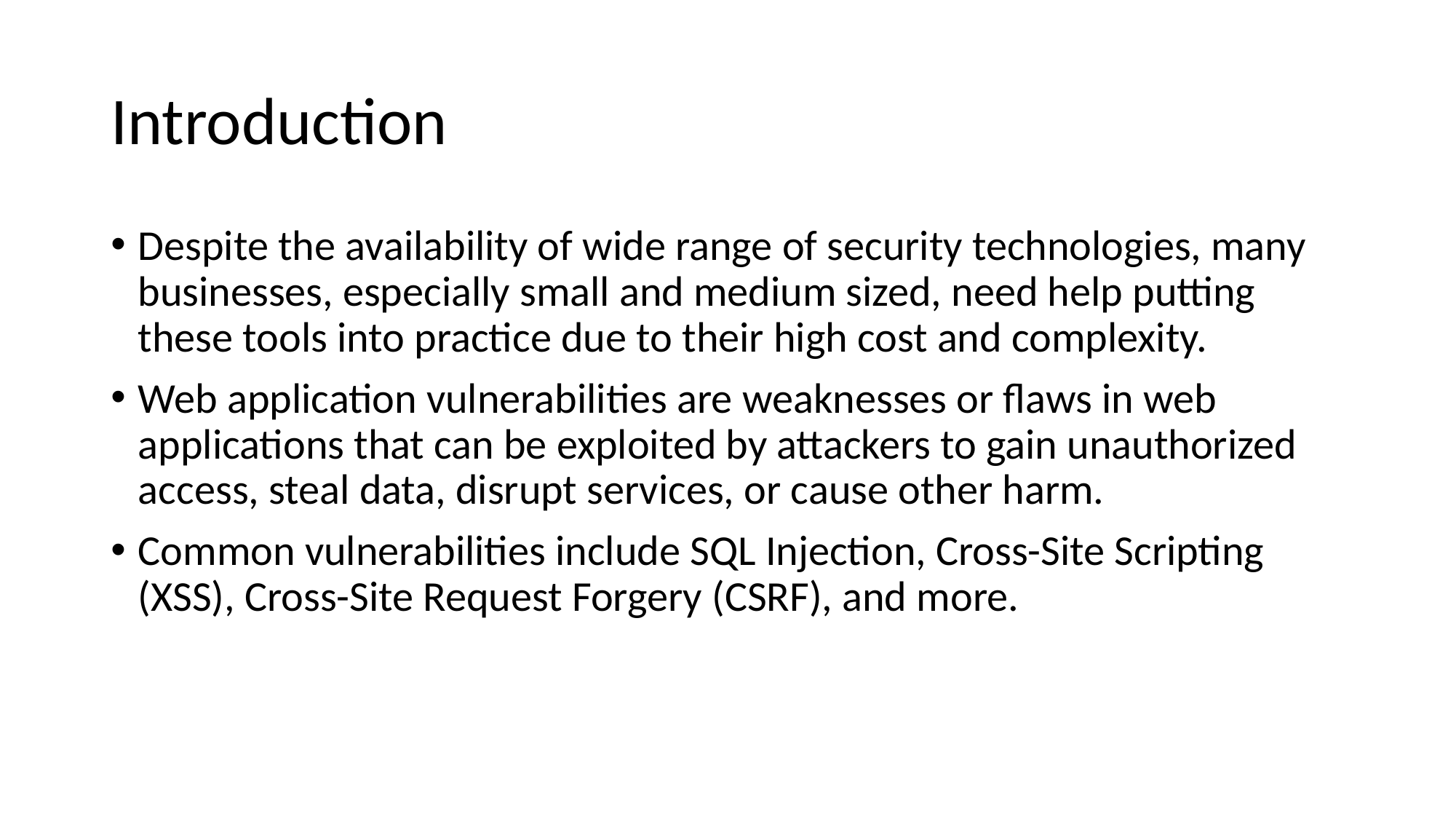

# Introduction
Despite the availability of wide range of security technologies, many businesses, especially small and medium sized, need help putting these tools into practice due to their high cost and complexity.
Web application vulnerabilities are weaknesses or flaws in web applications that can be exploited by attackers to gain unauthorized access, steal data, disrupt services, or cause other harm.
Common vulnerabilities include SQL Injection, Cross-Site Scripting (XSS), Cross-Site Request Forgery (CSRF), and more.